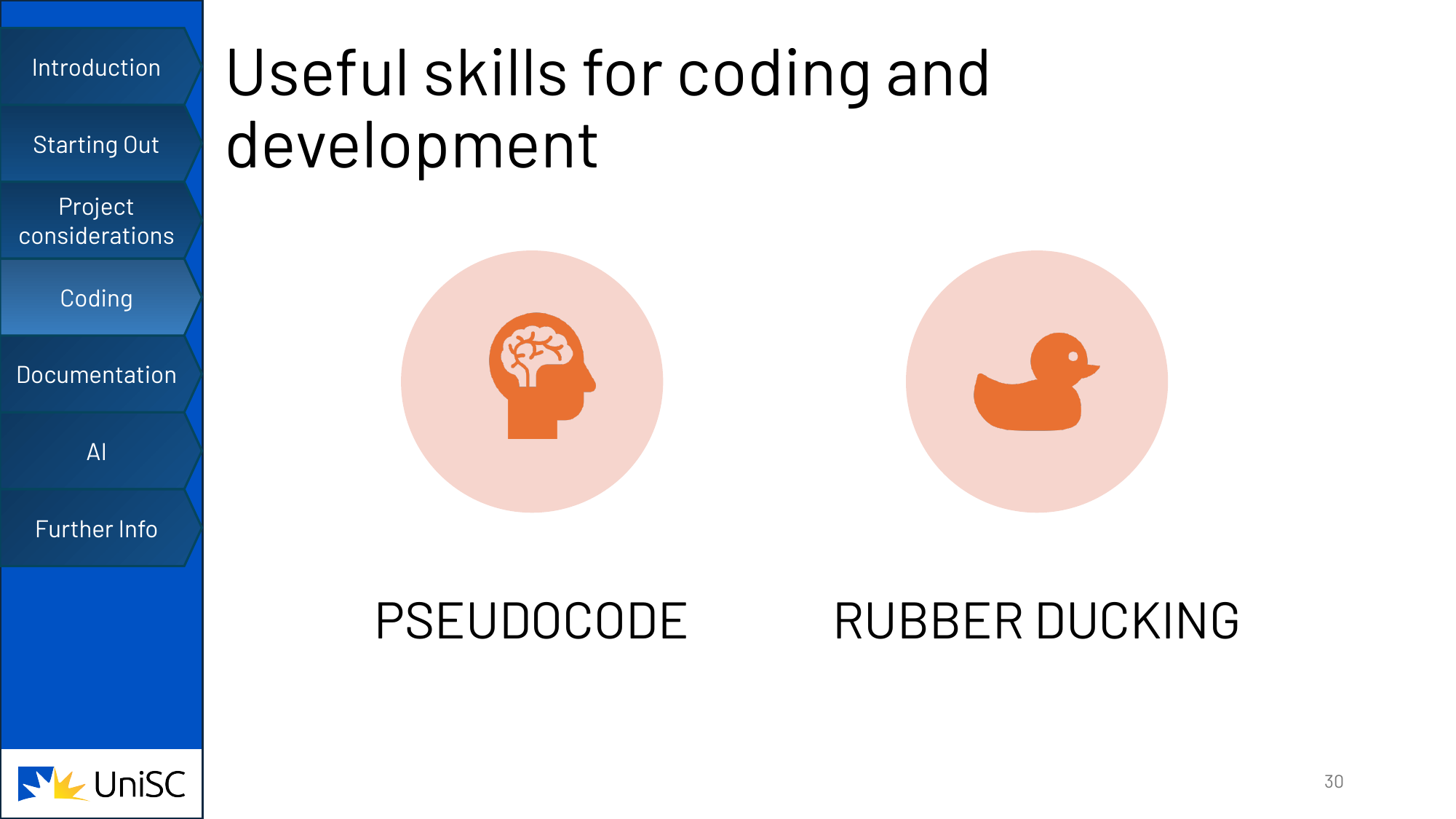

Introduction
# Useful skills for coding and development
Starting Out
Project considerations
Pseudocode
Rubber ducking
Coding
Documentation
AI
Further Info
30